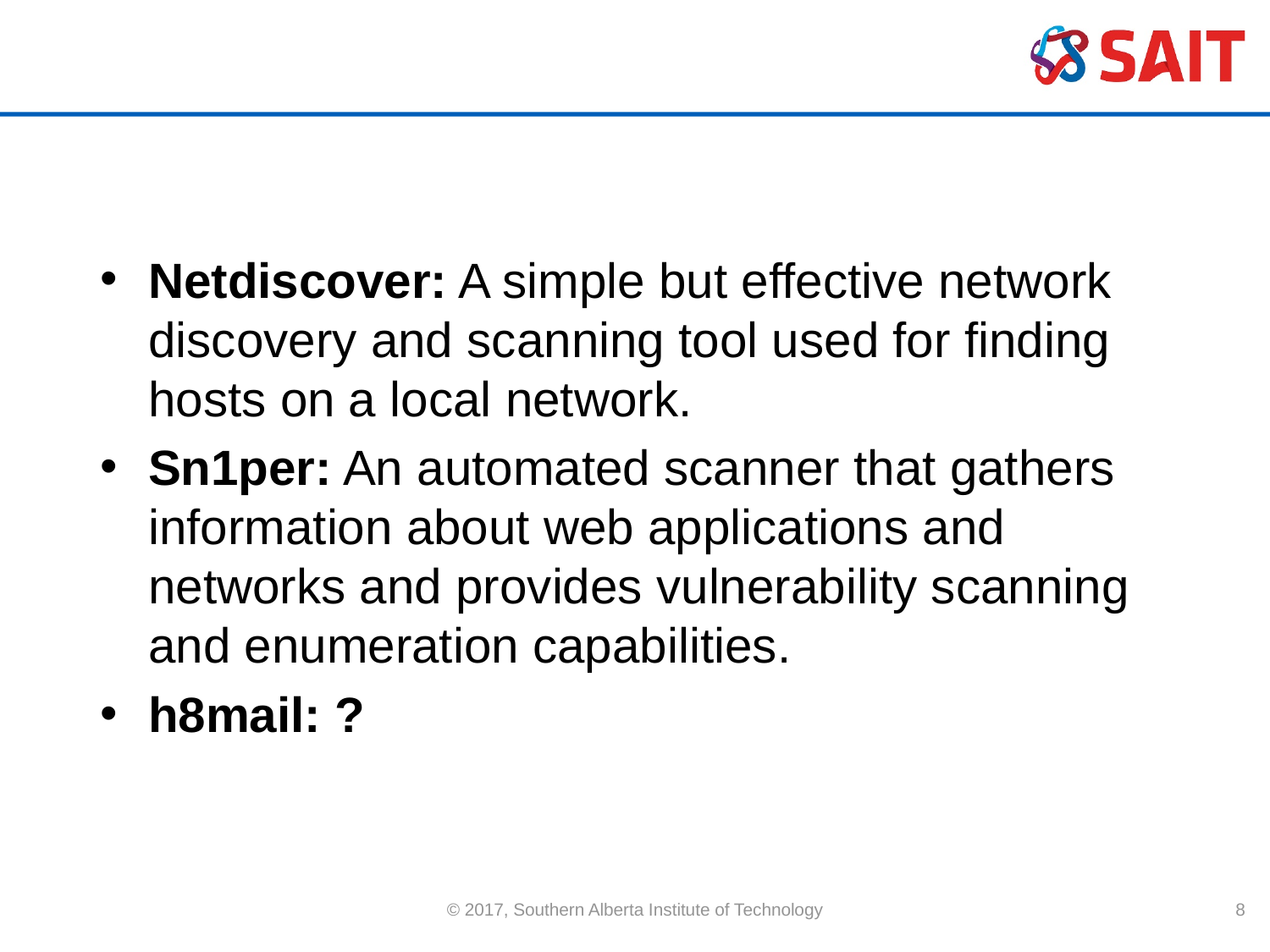

#

Netdiscover: A simple but effective network discovery and scanning tool used for finding hosts on a local network.
Sn1per: An automated scanner that gathers information about web applications and networks and provides vulnerability scanning and enumeration capabilities.
h8mail: ?